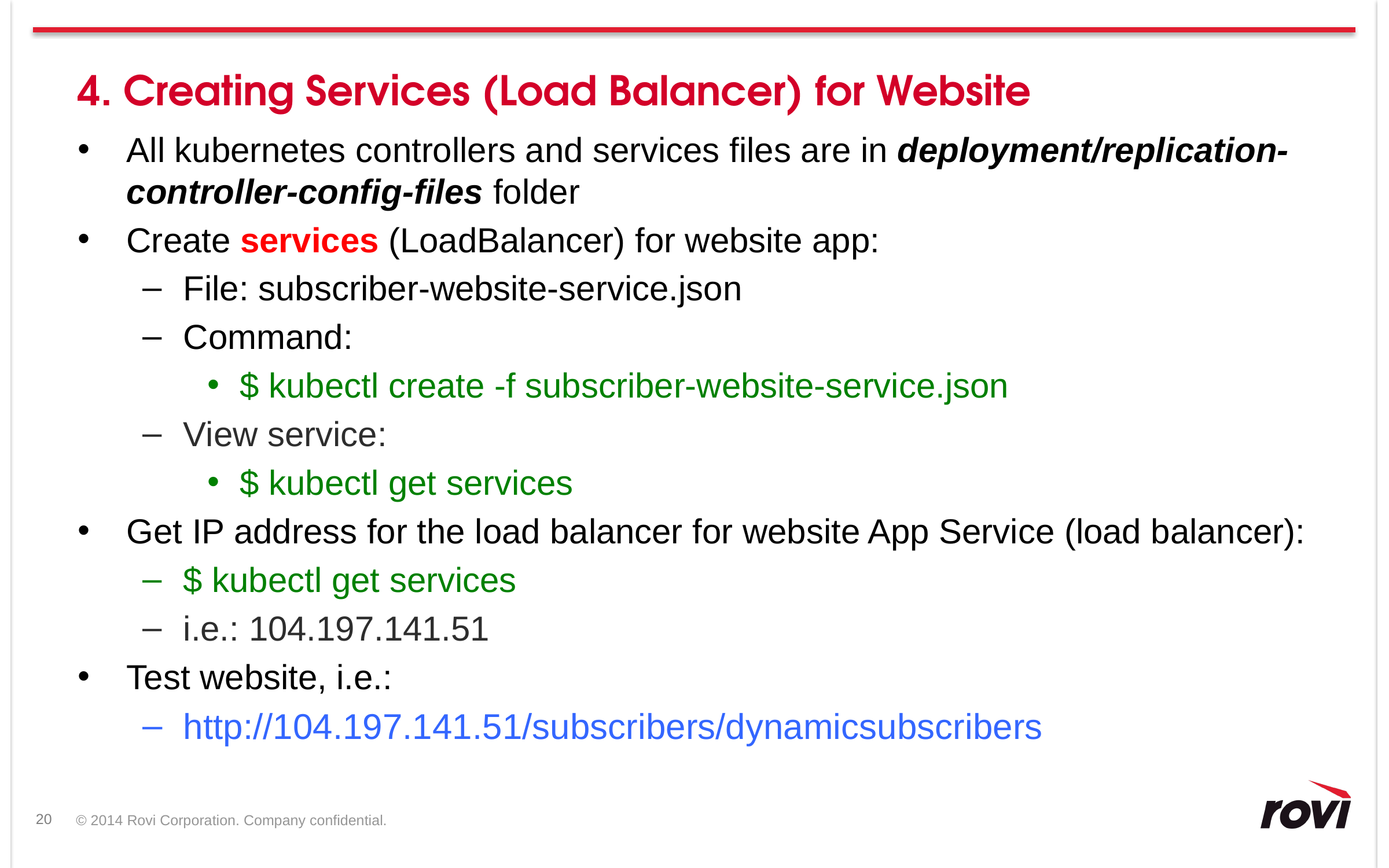

# 4. Creating Services (Load Balancer) for Website
All kubernetes controllers and services files are in deployment/replication-controller-config-files folder
Create services (LoadBalancer) for website app:
File: subscriber-website-service.json
Command:
$ kubectl create -f subscriber-website-service.json
View service:
$ kubectl get services
Get IP address for the load balancer for website App Service (load balancer):
$ kubectl get services
i.e.: 104.197.141.51
Test website, i.e.:
http://104.197.141.51/subscribers/dynamicsubscribers